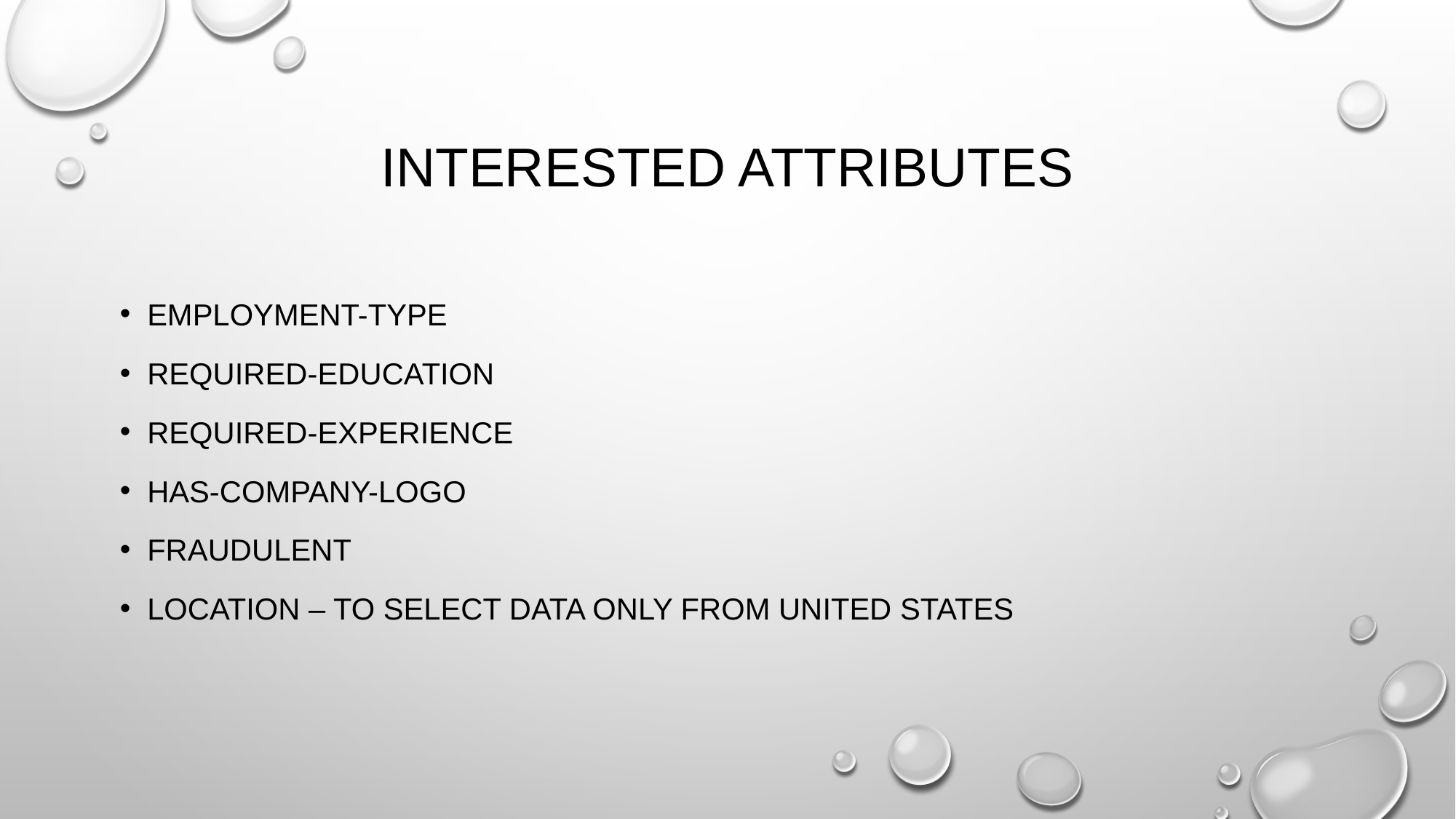

# Interested attributes
Employment-type
Required-education
Required-experience
Has-company-logo
Fraudulent
location – to select data only from united states